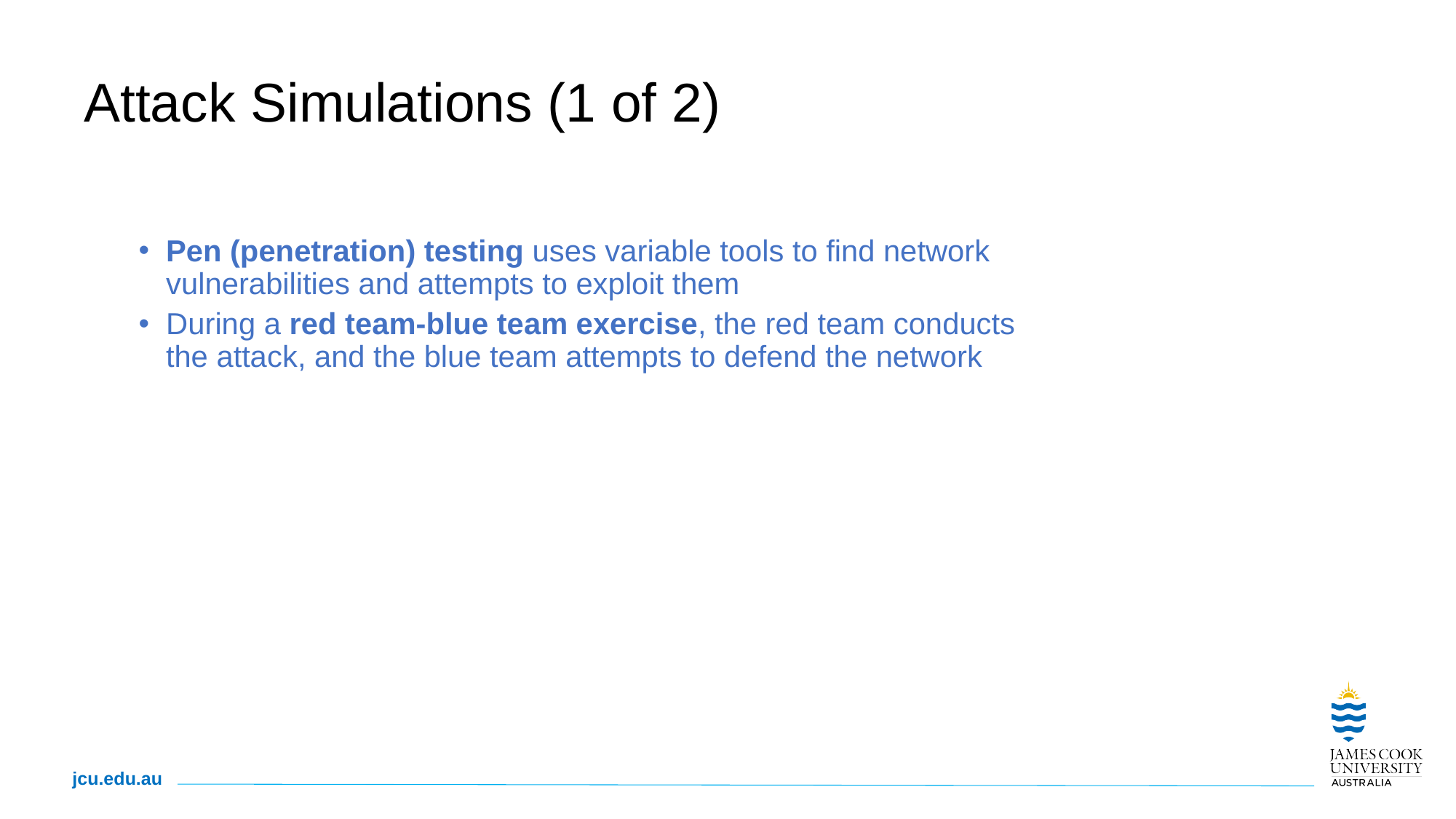

# Attack Simulations (1 of 2)
Pen (penetration) testing uses variable tools to find network vulnerabilities and attempts to exploit them
During a red team-blue team exercise, the red team conducts the attack, and the blue team attempts to defend the network